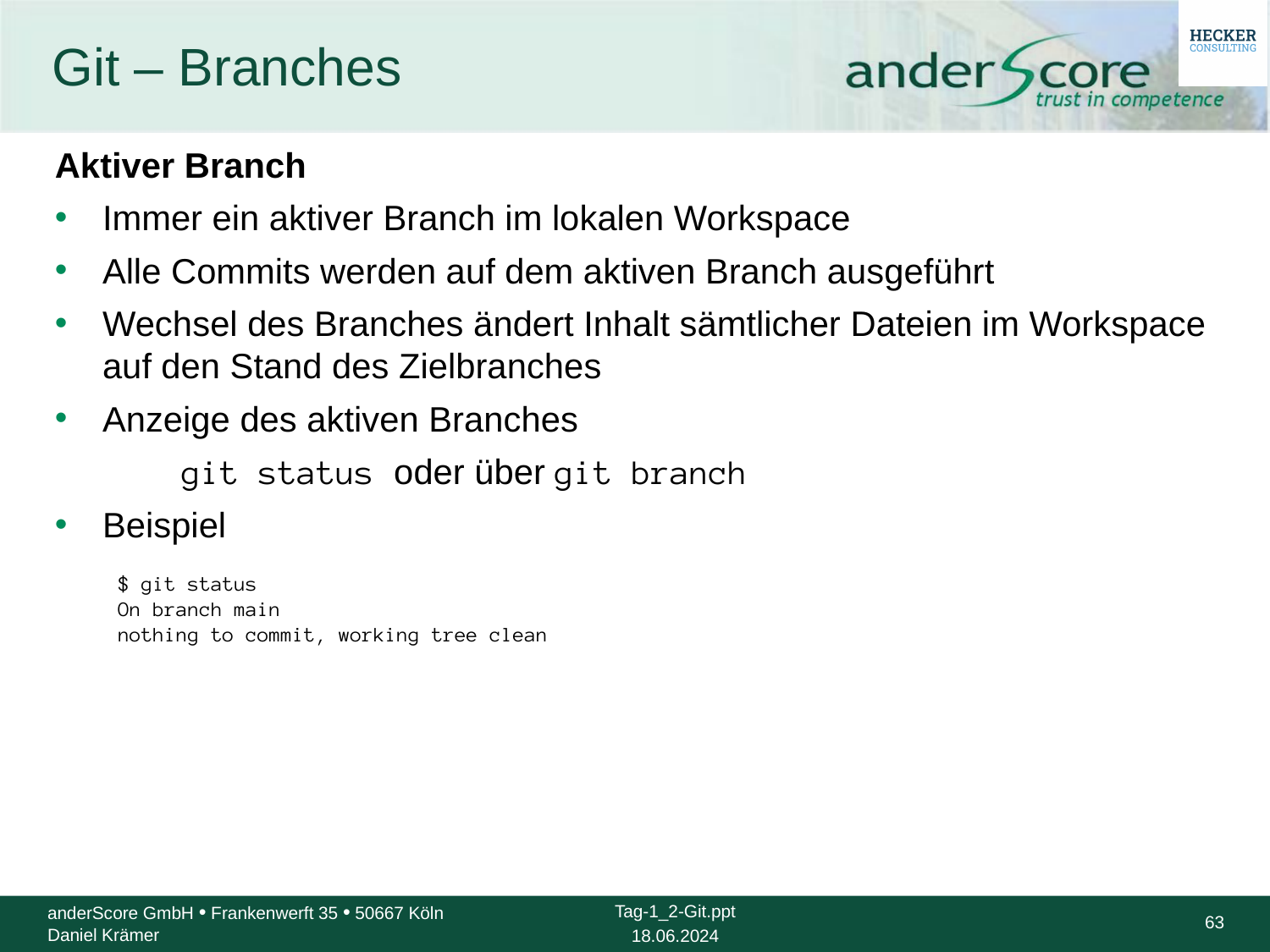

# Git – Branches
Aktiver Branch
Immer ein aktiver Branch im lokalen Workspace
Alle Commits werden auf dem aktiven Branch ausgeführt
Wechsel des Branches ändert Inhalt sämtlicher Dateien im Workspace auf den Stand des Zielbranches
Anzeige des aktiven Branches
	git status oder über git branch
Beispiel

$ git status
On branch main
nothing to commit, working tree clean